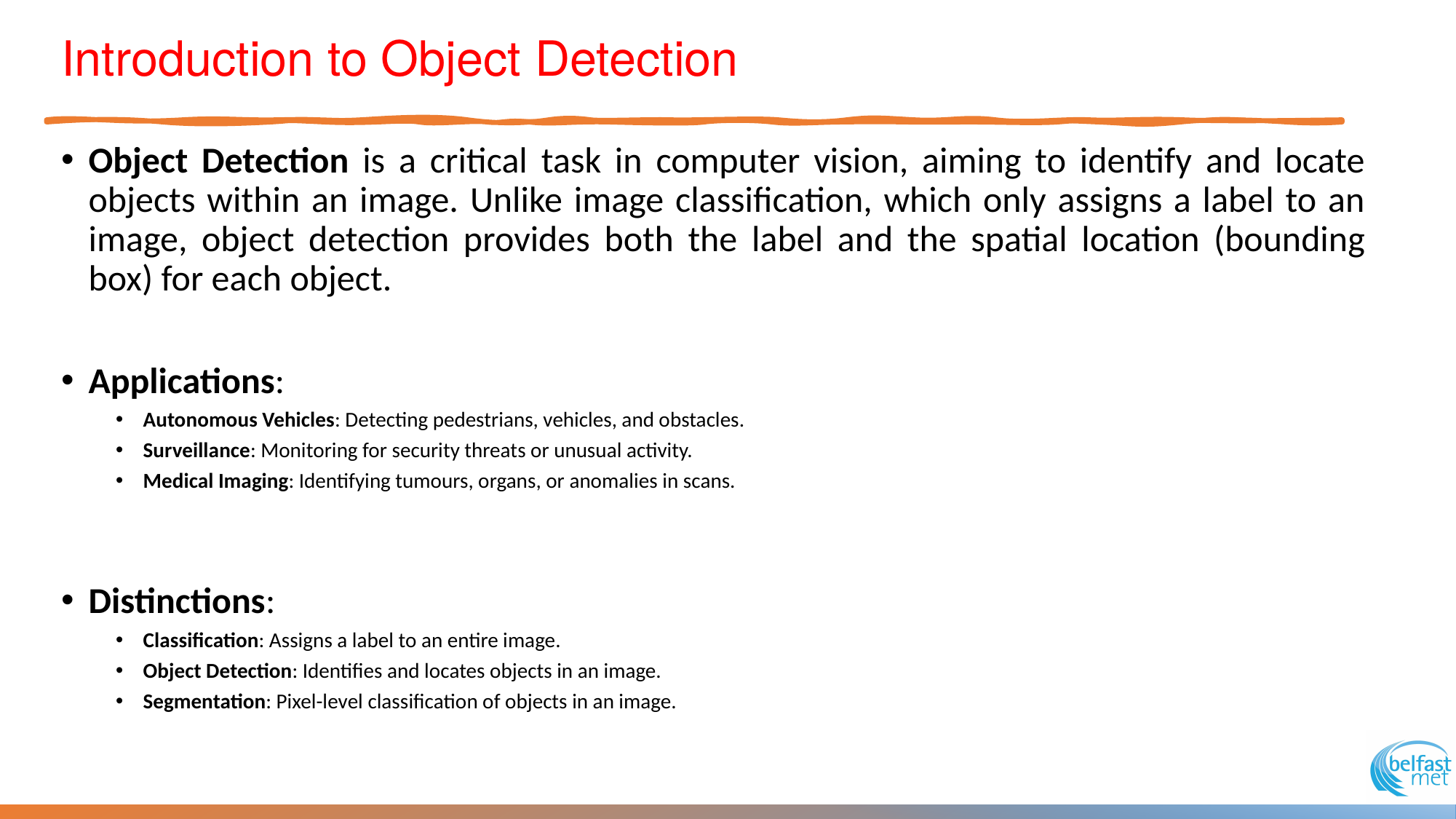

# Introduction to Object Detection
Object Detection is a critical task in computer vision, aiming to identify and locate objects within an image. Unlike image classification, which only assigns a label to an image, object detection provides both the label and the spatial location (bounding box) for each object.

Applications:
Autonomous Vehicles: Detecting pedestrians, vehicles, and obstacles.
Surveillance: Monitoring for security threats or unusual activity.
Medical Imaging: Identifying tumours, organs, or anomalies in scans.

Distinctions:
Classification: Assigns a label to an entire image.
Object Detection: Identifies and locates objects in an image.
Segmentation: Pixel-level classification of objects in an image.